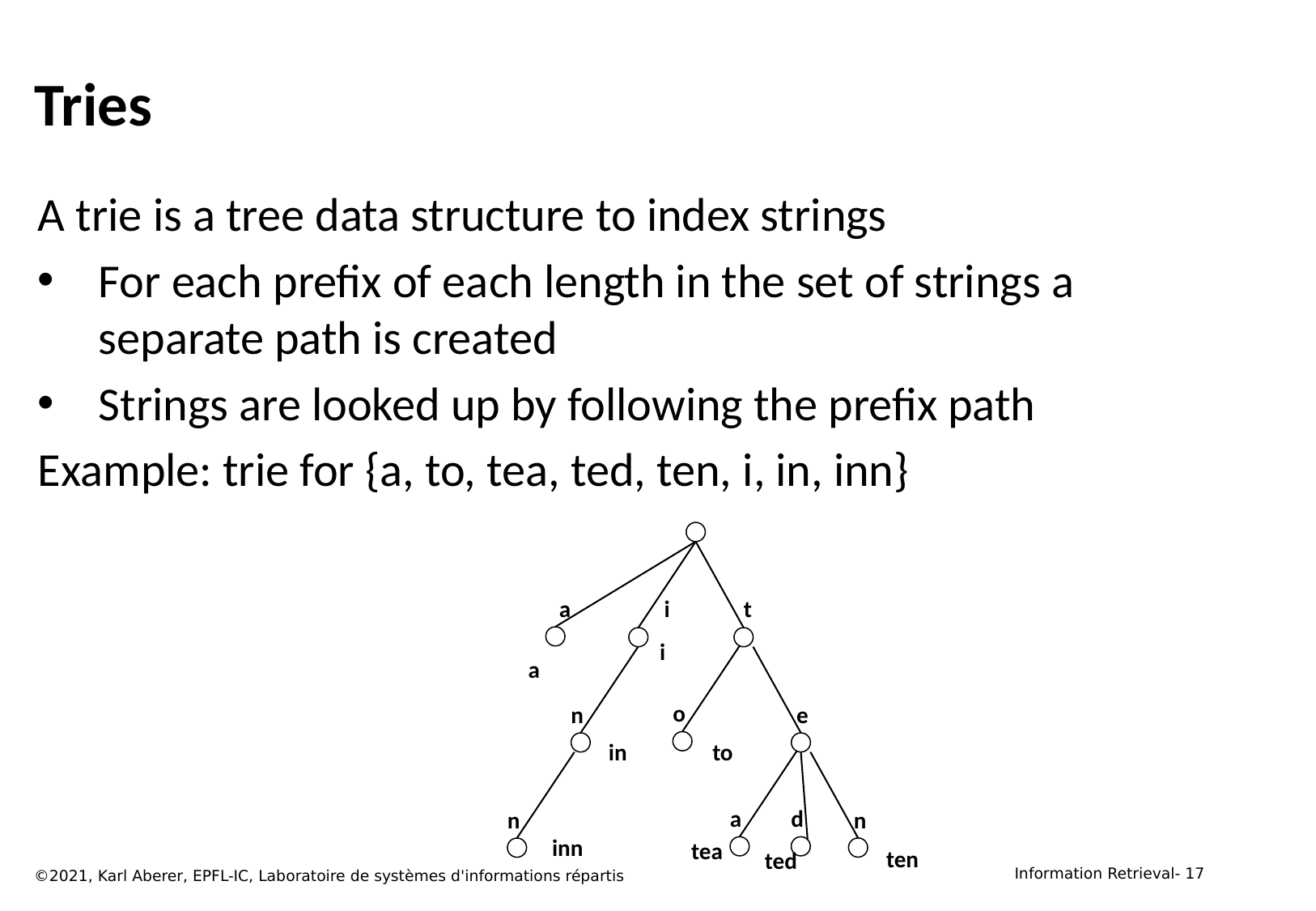

# Tries
A trie is a tree data structure to index strings
For each prefix of each length in the set of strings a separate path is created
Strings are looked up by following the prefix path
Example: trie for {a, to, tea, ted, ten, i, in, inn}

a
i
t

i
a
o
n
e
to
in

a
d
n
n
inn
tea

ten

ted
©2021, Karl Aberer, EPFL-IC, Laboratoire de systèmes d'informations répartis